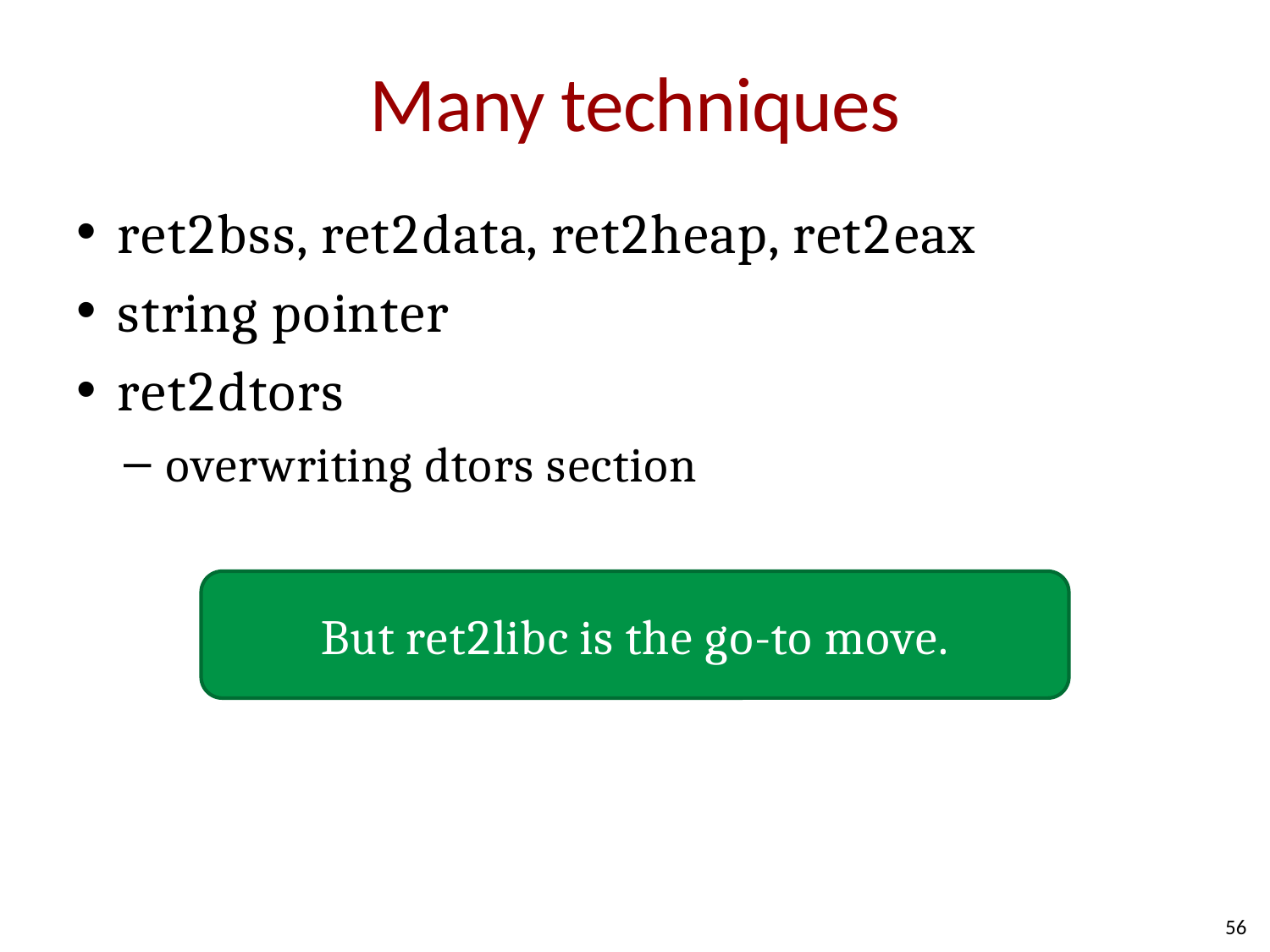

# Many techniques
ret2bss, ret2data, ret2heap, ret2eax
string pointer
ret2dtors
overwriting dtors section

But ret2libc is the go-to move.
56